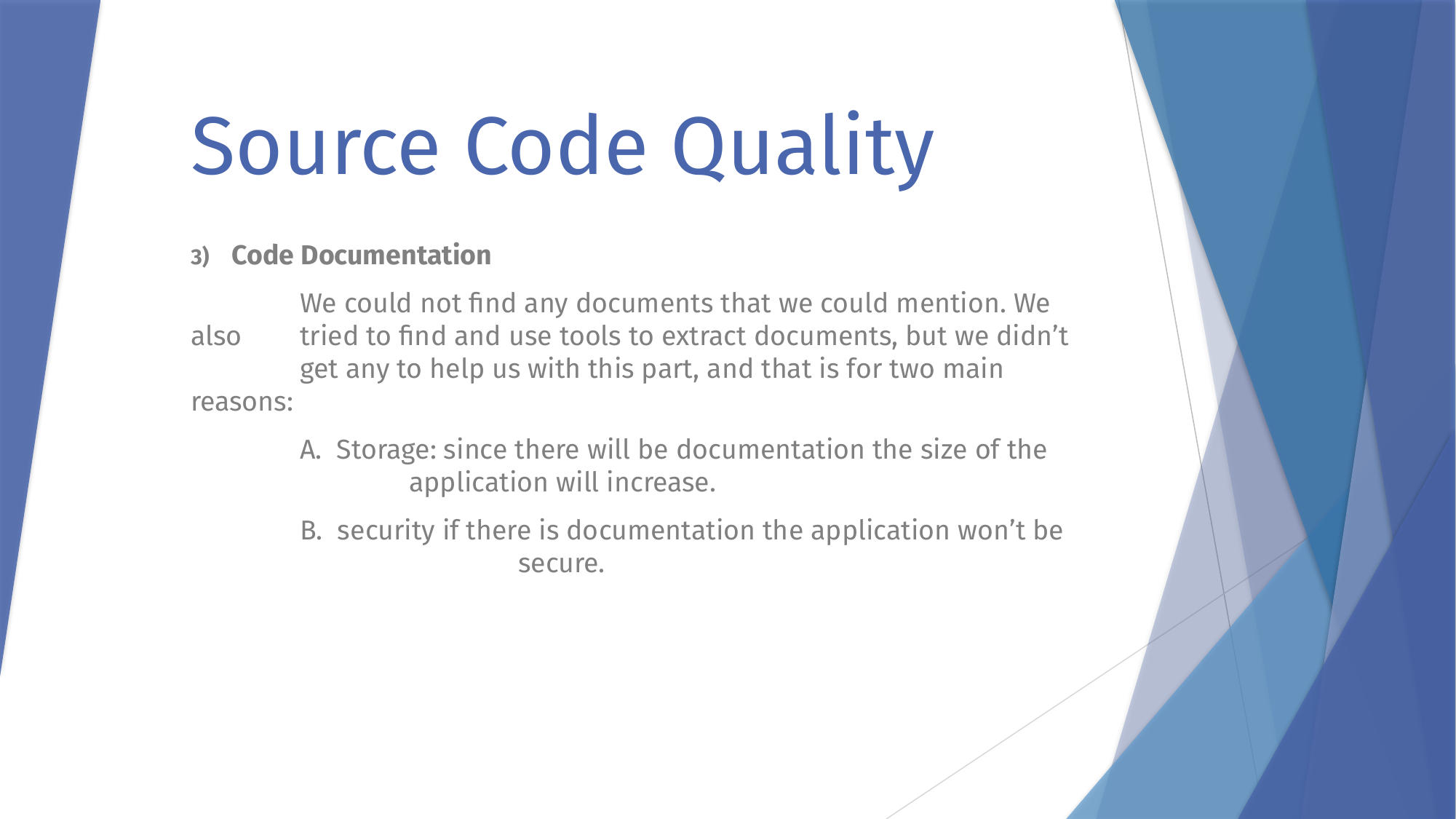

# Source Code Quality
Code Documentation
	We could not find any documents that we could mention. We also 	tried to find and use tools to extract documents, but we didn’t 	get any to help us with this part, and that is for two main 	reasons:
 	A.  Storage: since there will be documentation the size of the 			application will increase.
	B.  security if there is documentation the application won’t be 			secure.